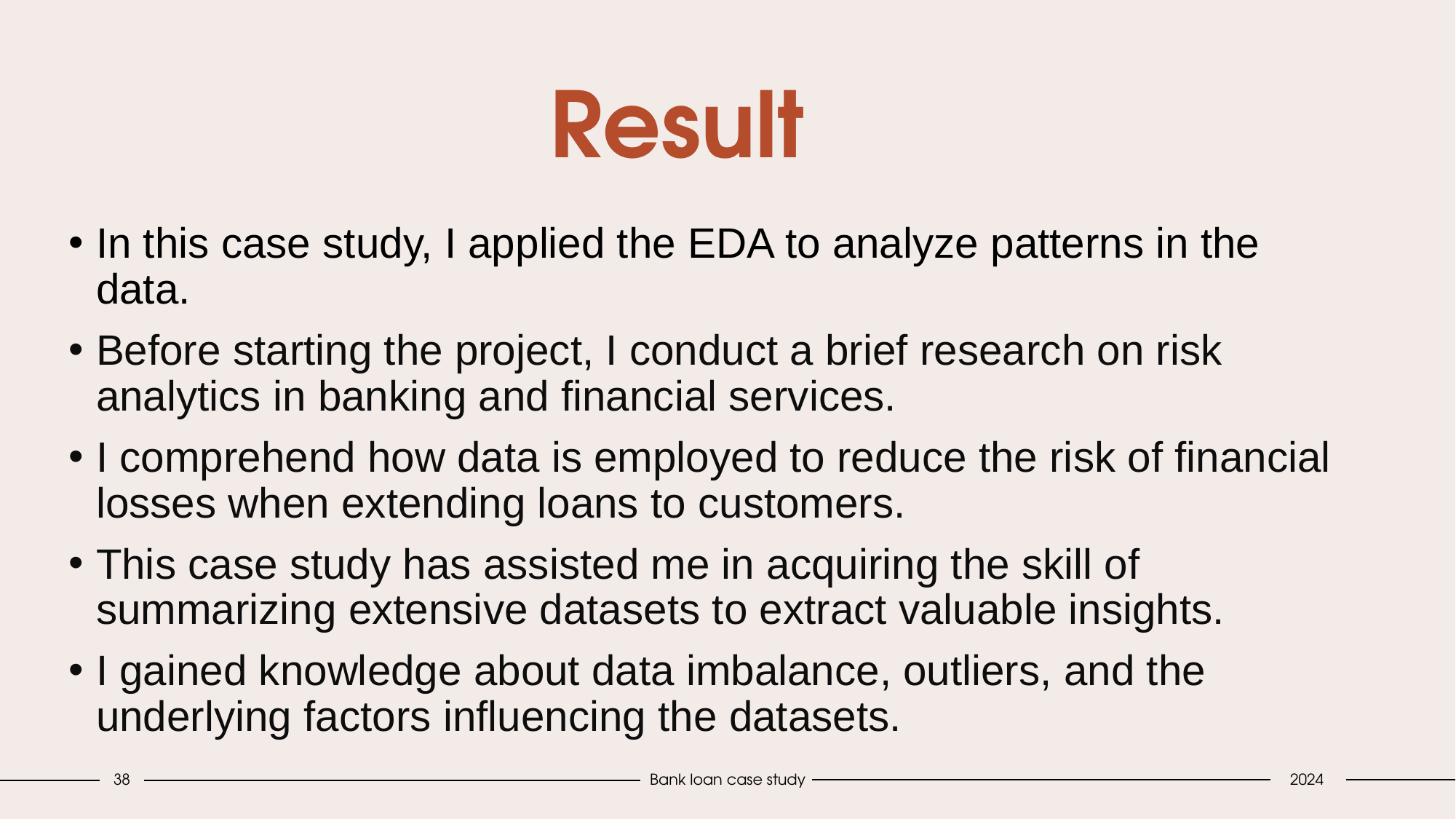

# Result
In this case study, I applied the EDA to analyze patterns in the data.
Before starting the project, I conduct a brief research on risk analytics in banking and financial services.
I comprehend how data is employed to reduce the risk of financial losses when extending loans to customers.
This case study has assisted me in acquiring the skill of summarizing extensive datasets to extract valuable insights.
I gained knowledge about data imbalance, outliers, and the underlying factors influencing the datasets.
38
Bank loan case study
2024